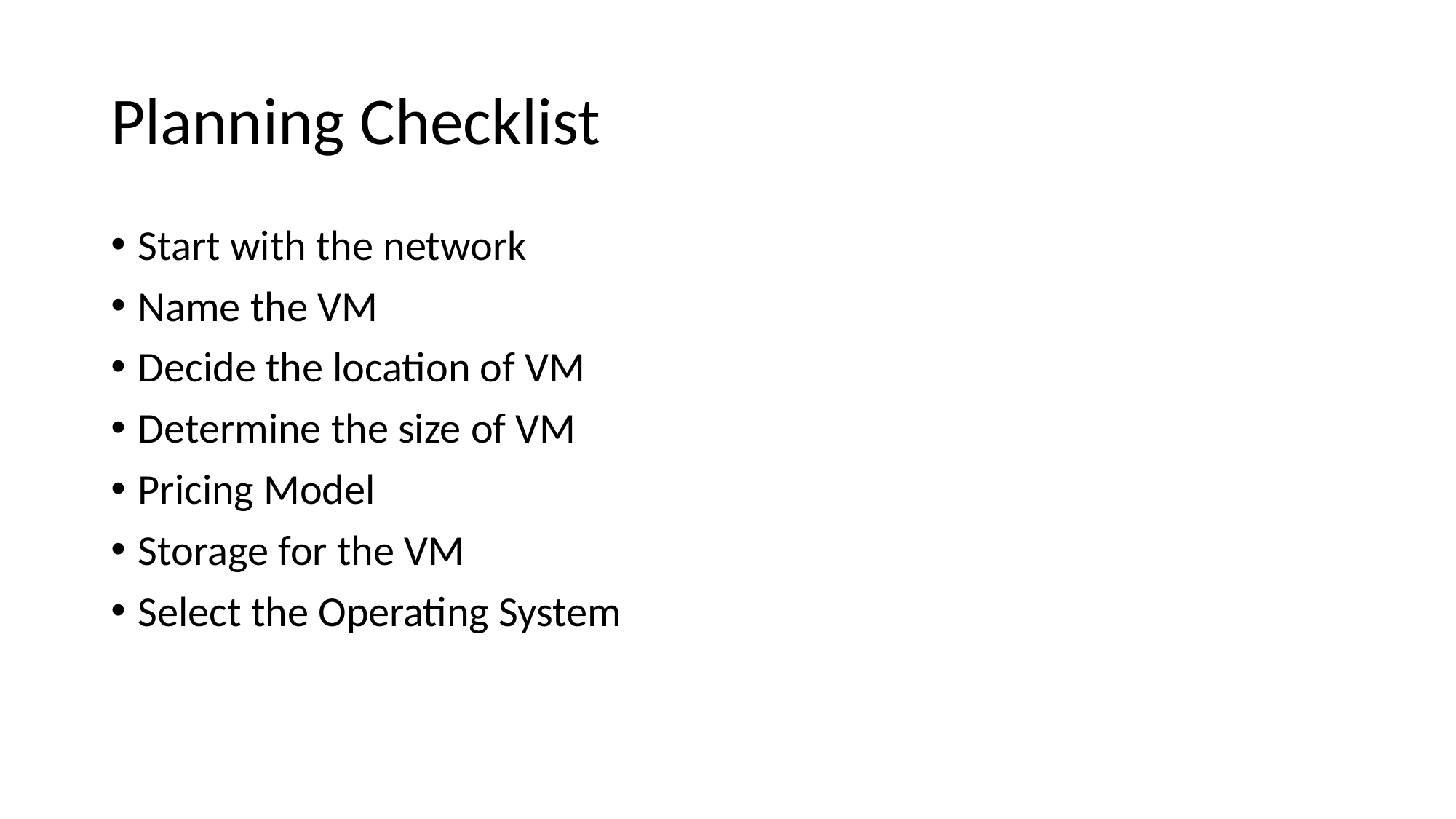

# Planning Checklist
Start with the network
Name the VM
Decide the location of VM
Determine the size of VM
Pricing Model
Storage for the VM
Select the Operating System